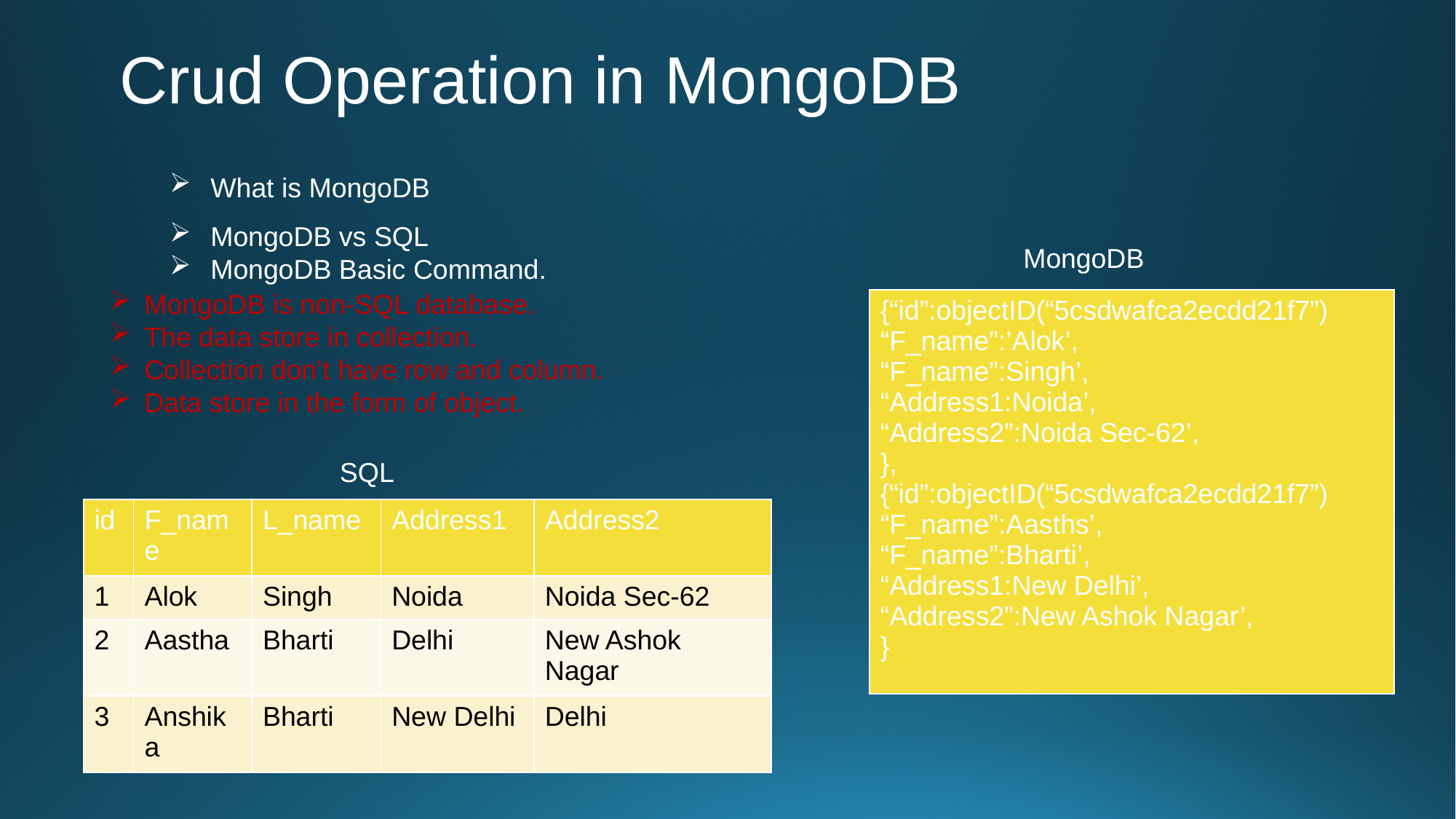

Crud Operation in MongoDB
What is MongoDB
MongoDB vs SQL
MongoDB Basic Command.
MongoDB
MongoDB is non-SQL database.
The data store in collection.
Collection don’t have row and column.
Data store in the form of object.
| {“id”:objectID(“5csdwafca2ecdd21f7”) “F\_name”:’Alok’, “F\_name”:Singh’, “Address1:Noida’, “Address2”:Noida Sec-62’, }, {“id”:objectID(“5csdwafca2ecdd21f7”) “F\_name”:Aasths’, “F\_name”:Bharti’, “Address1:New Delhi’, “Address2”:New Ashok Nagar’, } |
| --- |
SQL
| id | F\_name | L\_name | Address1 | Address2 |
| --- | --- | --- | --- | --- |
| 1 | Alok | Singh | Noida | Noida Sec-62 |
| 2 | Aastha | Bharti | Delhi | New Ashok Nagar |
| 3 | Anshika | Bharti | New Delhi | Delhi |